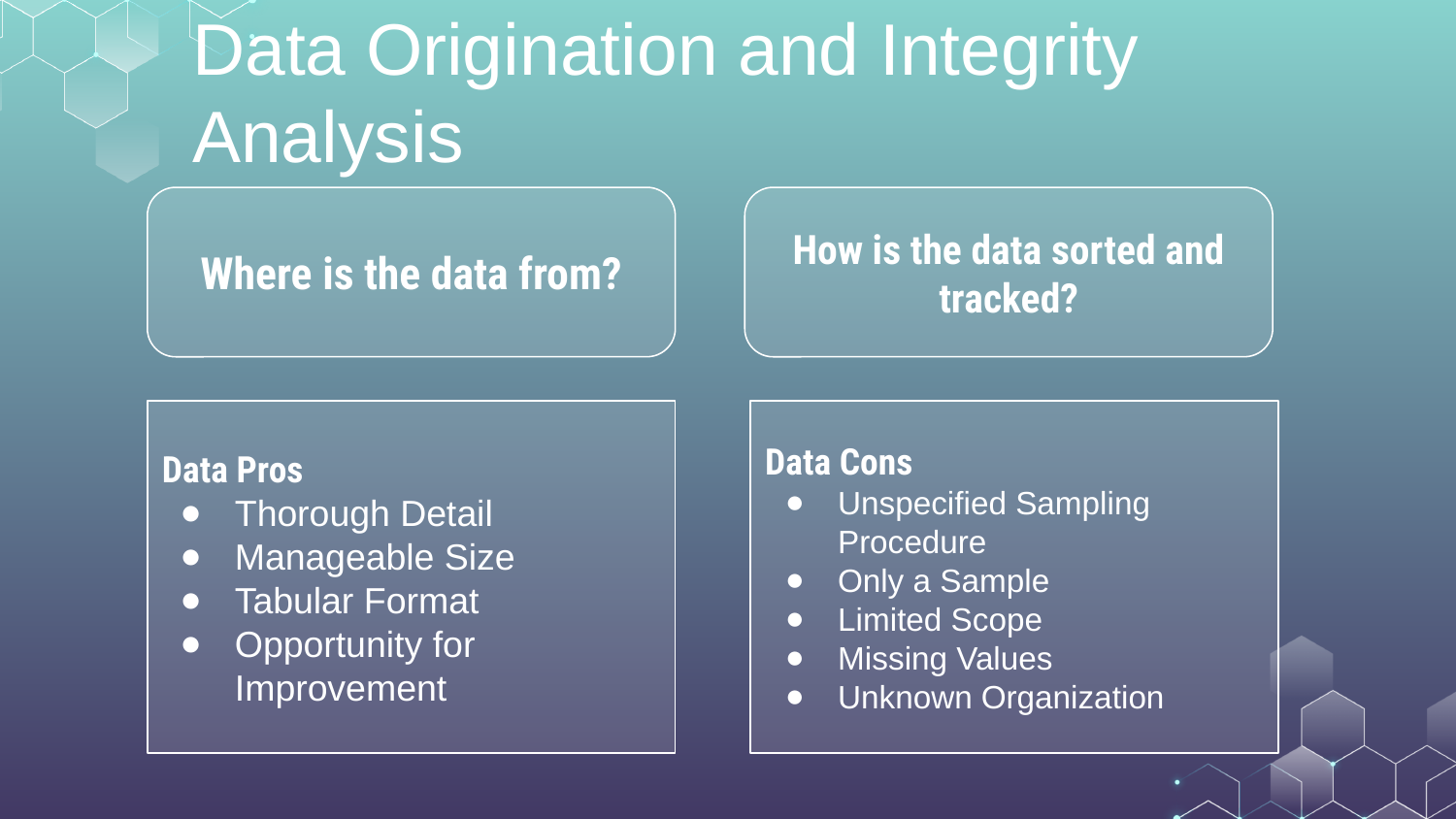

# Data Origination and Integrity Analysis
Where is the data from?
How is the data sorted and tracked?
Data Pros
Thorough Detail
Manageable Size
Tabular Format
Opportunity for Improvement
Data Cons
Unspecified Sampling Procedure
Only a Sample
Limited Scope
Missing Values
Unknown Organization